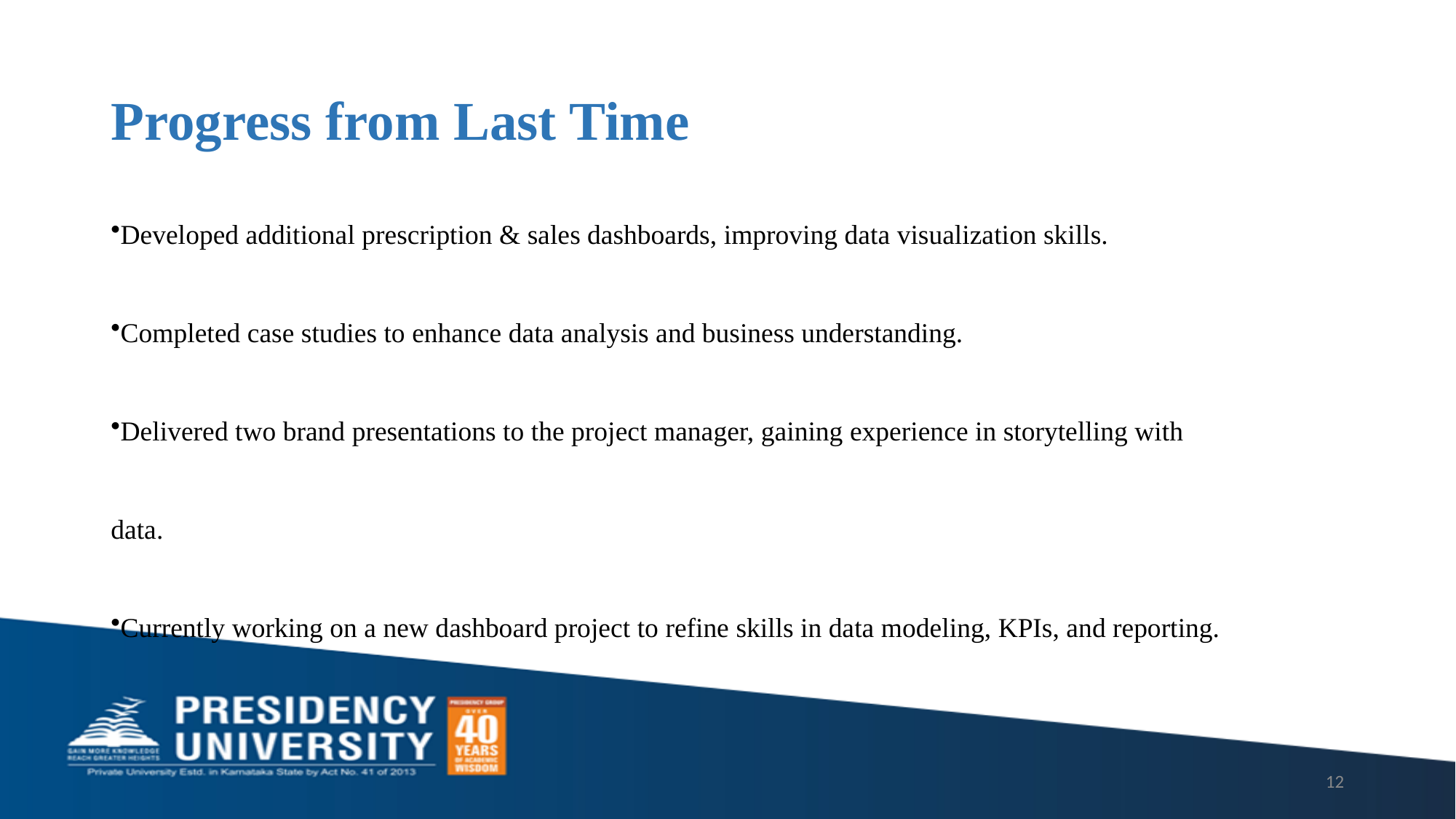

# Progress from Last Time
Developed additional prescription & sales dashboards, improving data visualization skills.
Completed case studies to enhance data analysis and business understanding.
Delivered two brand presentations to the project manager, gaining experience in storytelling with data.
Currently working on a new dashboard project to refine skills in data modeling, KPIs, and reporting.
12